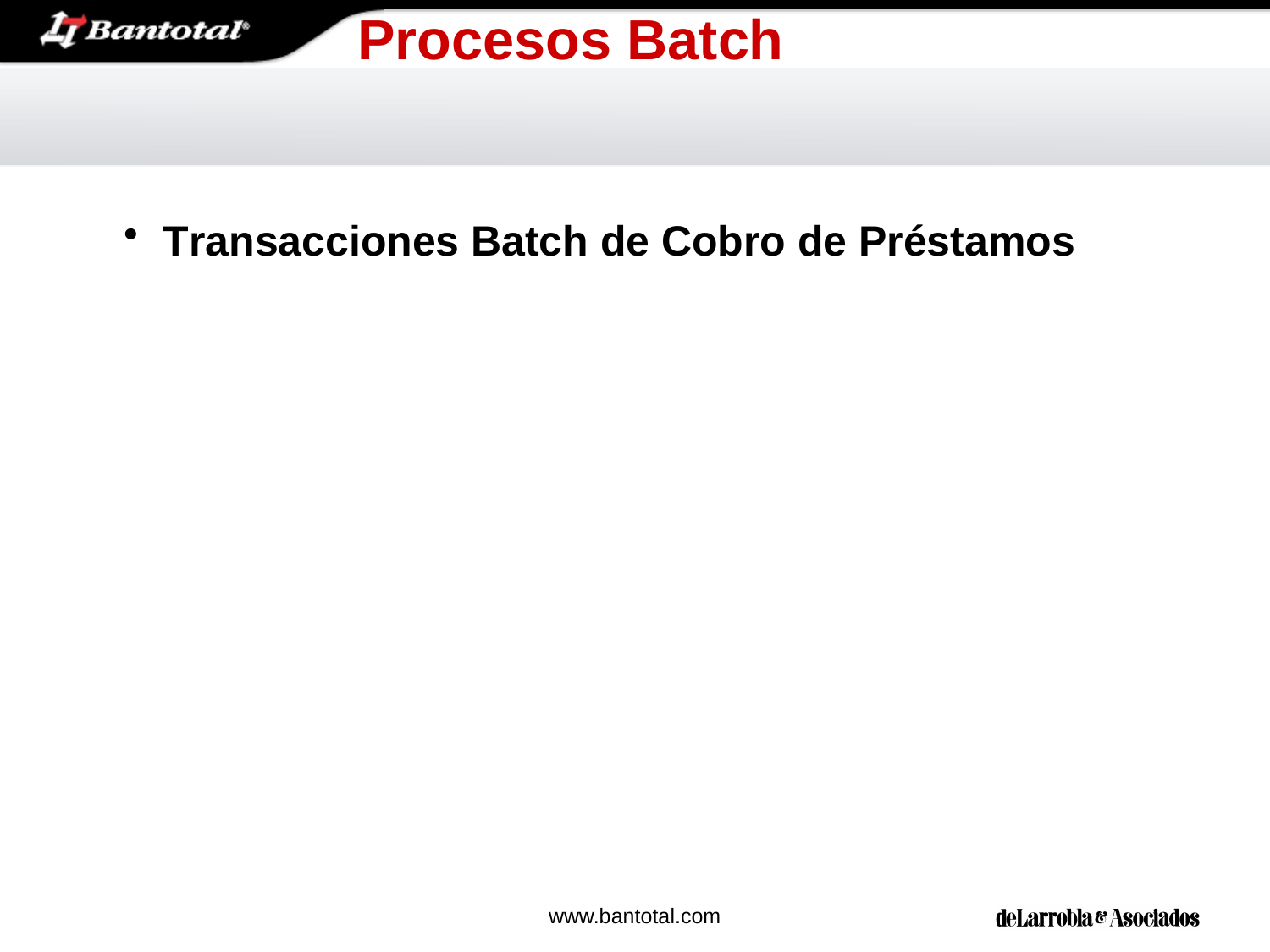

# Procesos Batch

Transacciones Batch de Cobro de Préstamos

www.bantotal.com